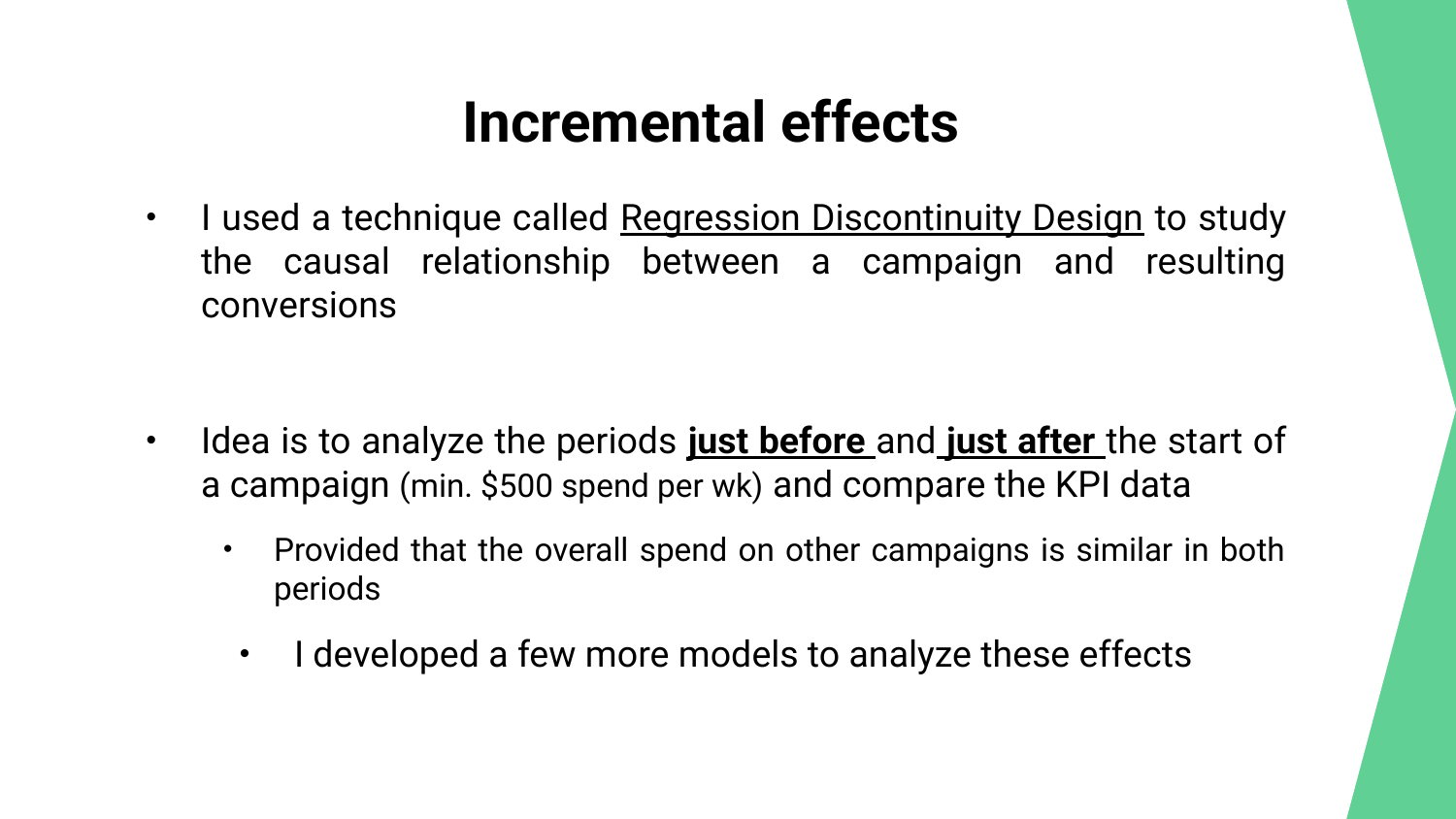

# Incremental effects
I used a technique called Regression Discontinuity Design to study the causal relationship between a campaign and resulting conversions

Idea is to analyze the periods just before and just after the start of a campaign (min. $500 spend per wk) and compare the KPI data
Provided that the overall spend on other campaigns is similar in both periods
I developed a few more models to analyze these effects